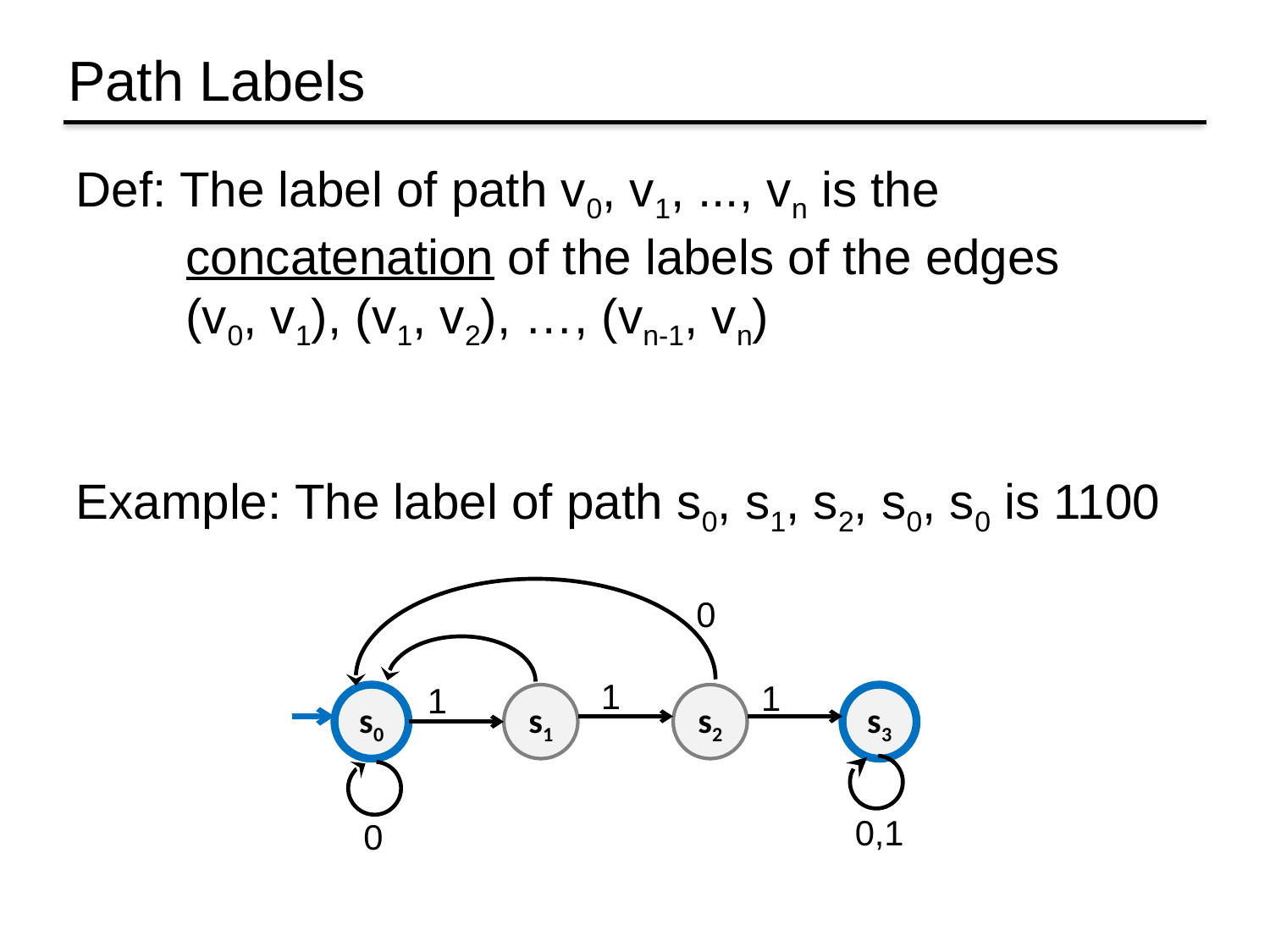

# Path Labels
Def: The label of path v0, v1, ..., vn is the
        concatenation of the labels of the edges
        (v0, v1), (v1, v2), …, (vn-1, vn)

Example: The label of path s0, s1, s2, s0, s0 is 1100

0

1
1
1
s0
s1
s2
s3

0,1
0